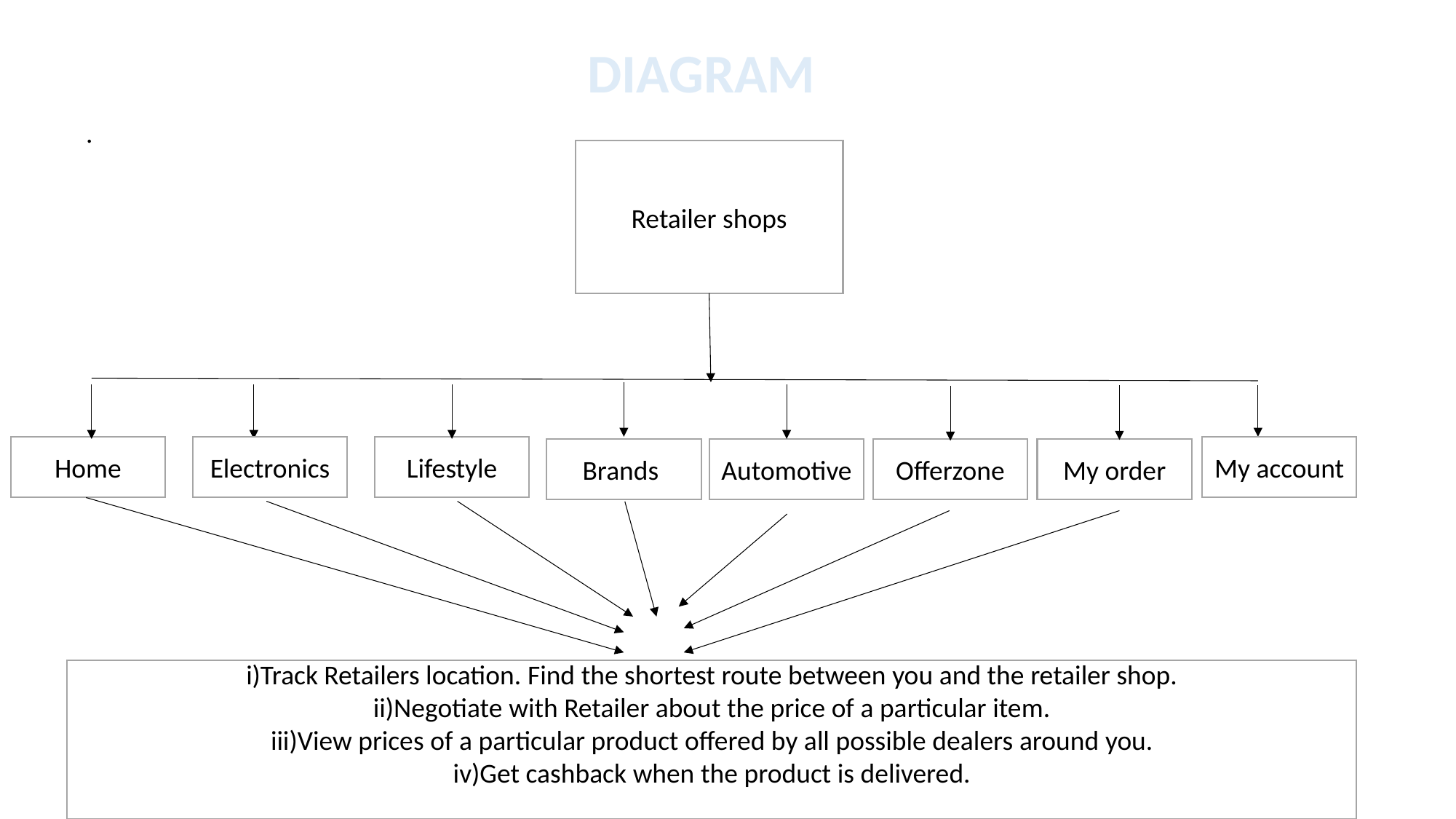

DIAGRAM
.

Retailer shops

Lifestyle
My account
Home
Electronics
Brands
Automotive
Offerzone
My order
i)Track Retailers location. Find the shortest route between you and the retailer shop.
ii)Negotiate with Retailer about the price of a particular item.
iii)View prices of a particular product offered by all possible dealers around you.
iv)Get cashback when the product is delivered.